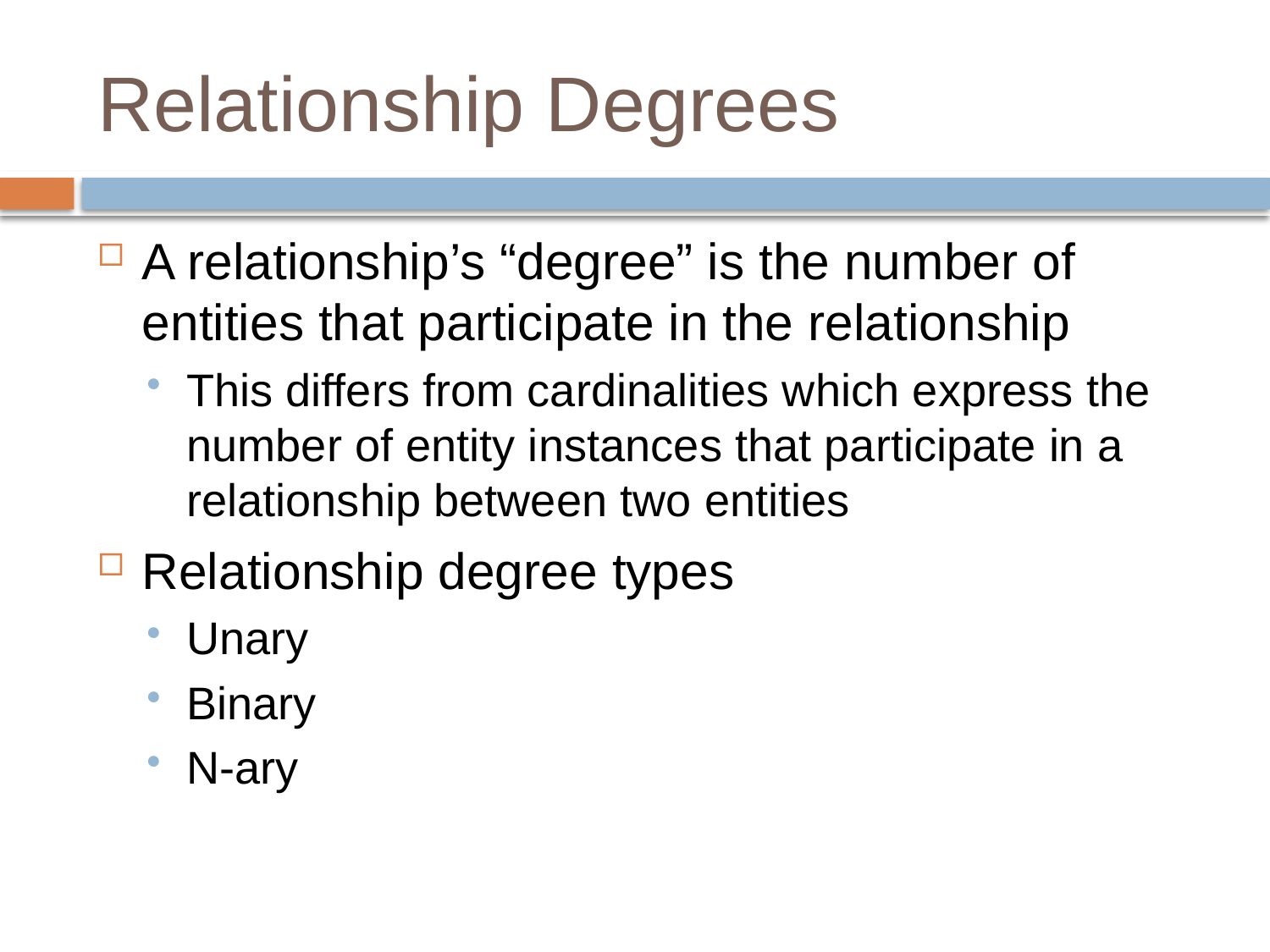

# Relationship Degrees
A relationship’s “degree” is the number of entities that participate in the relationship
This differs from cardinalities which express the number of entity instances that participate in a relationship between two entities
Relationship degree types
Unary
Binary
N-ary